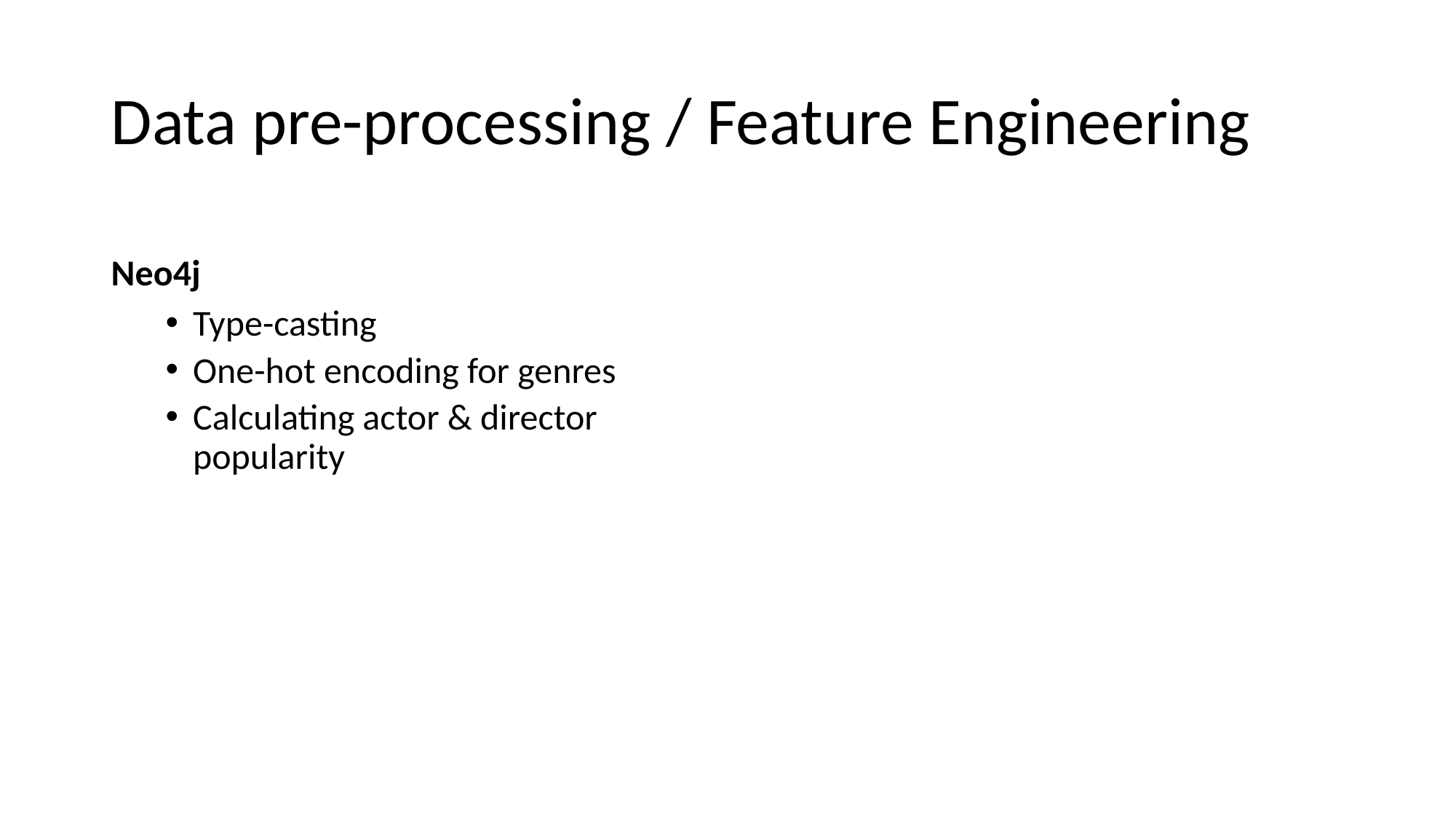

# Data pre-processing / Feature Engineering
Neo4j

Type-casting
One-hot encoding for genres
Calculating actor & director popularity